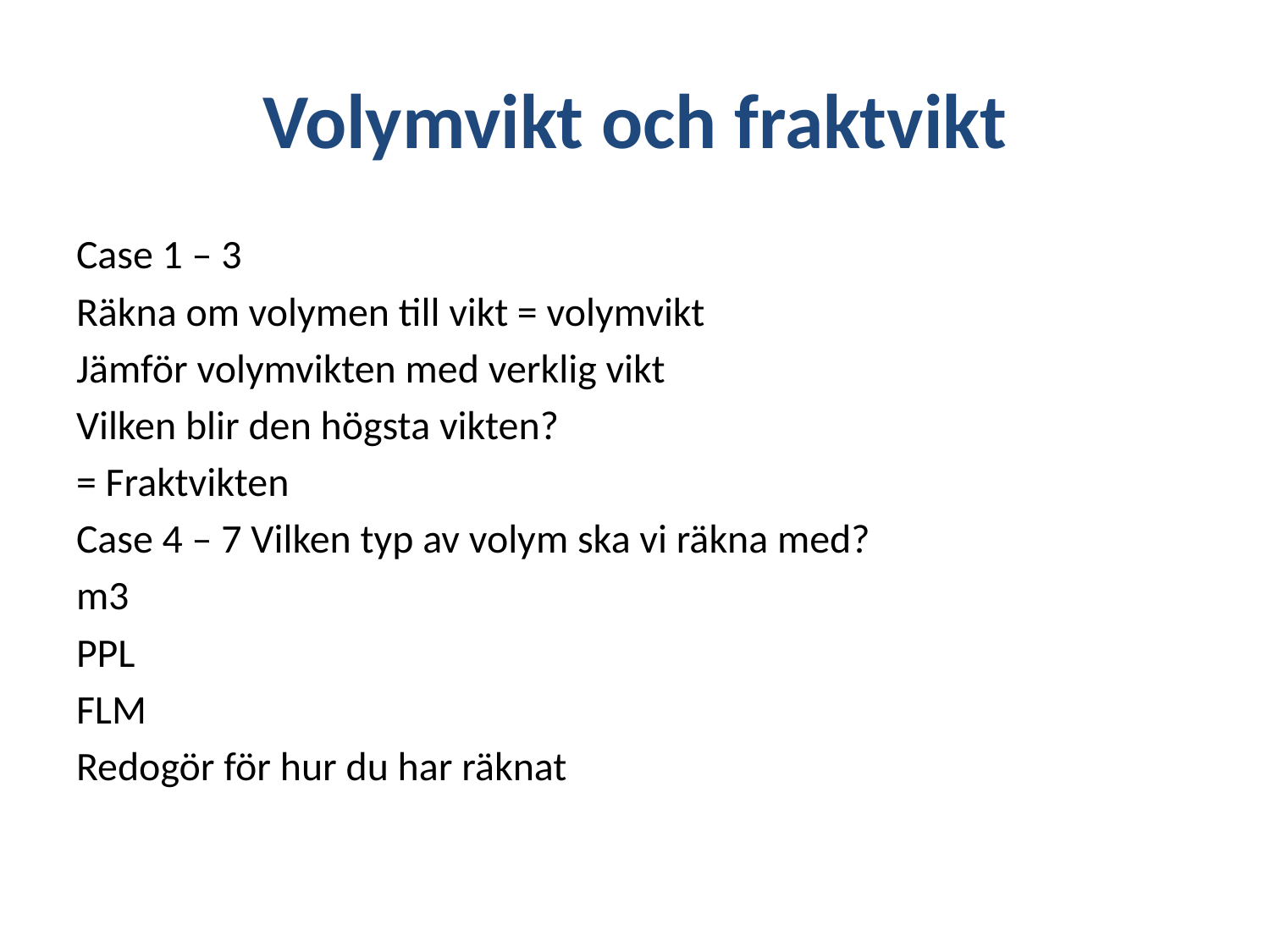

# Volymvikt och fraktvikt
Case 1 – 3
Räkna om volymen till vikt = volymvikt
Jämför volymvikten med verklig vikt
Vilken blir den högsta vikten?
= Fraktvikten
Case 4 – 7 Vilken typ av volym ska vi räkna med?
m3
PPL
FLM
Redogör för hur du har räknat